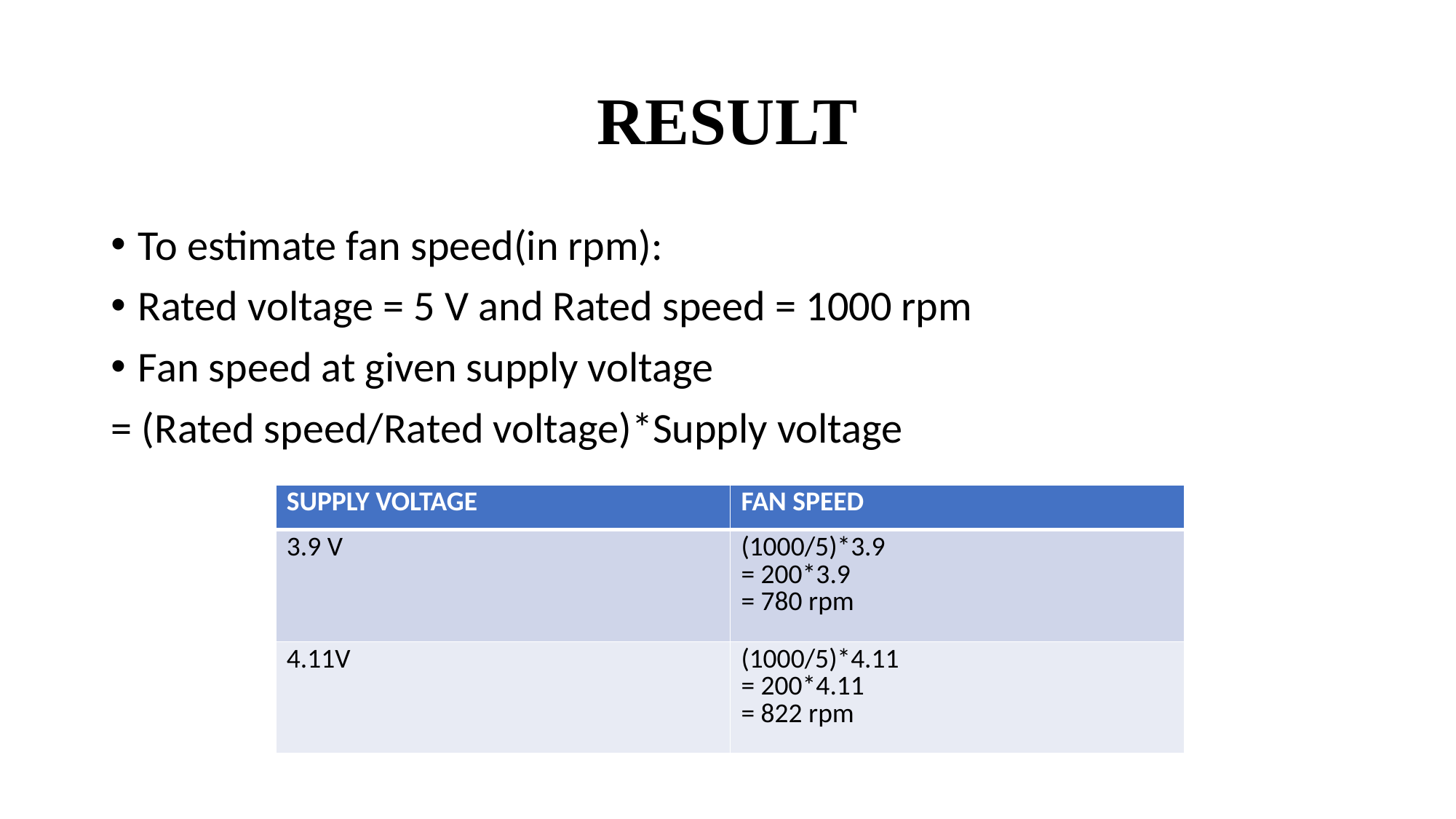

# RESULT
To estimate fan speed(in rpm):
Rated voltage = 5 V and Rated speed = 1000 rpm
Fan speed at given supply voltage
= (Rated speed/Rated voltage)*Supply voltage
| SUPPLY VOLTAGE | FAN SPEED |
| --- | --- |
| 3.9 V | (1000/5)\*3.9 = 200\*3.9 = 780 rpm |
| 4.11V | (1000/5)\*4.11 = 200\*4.11 = 822 rpm |